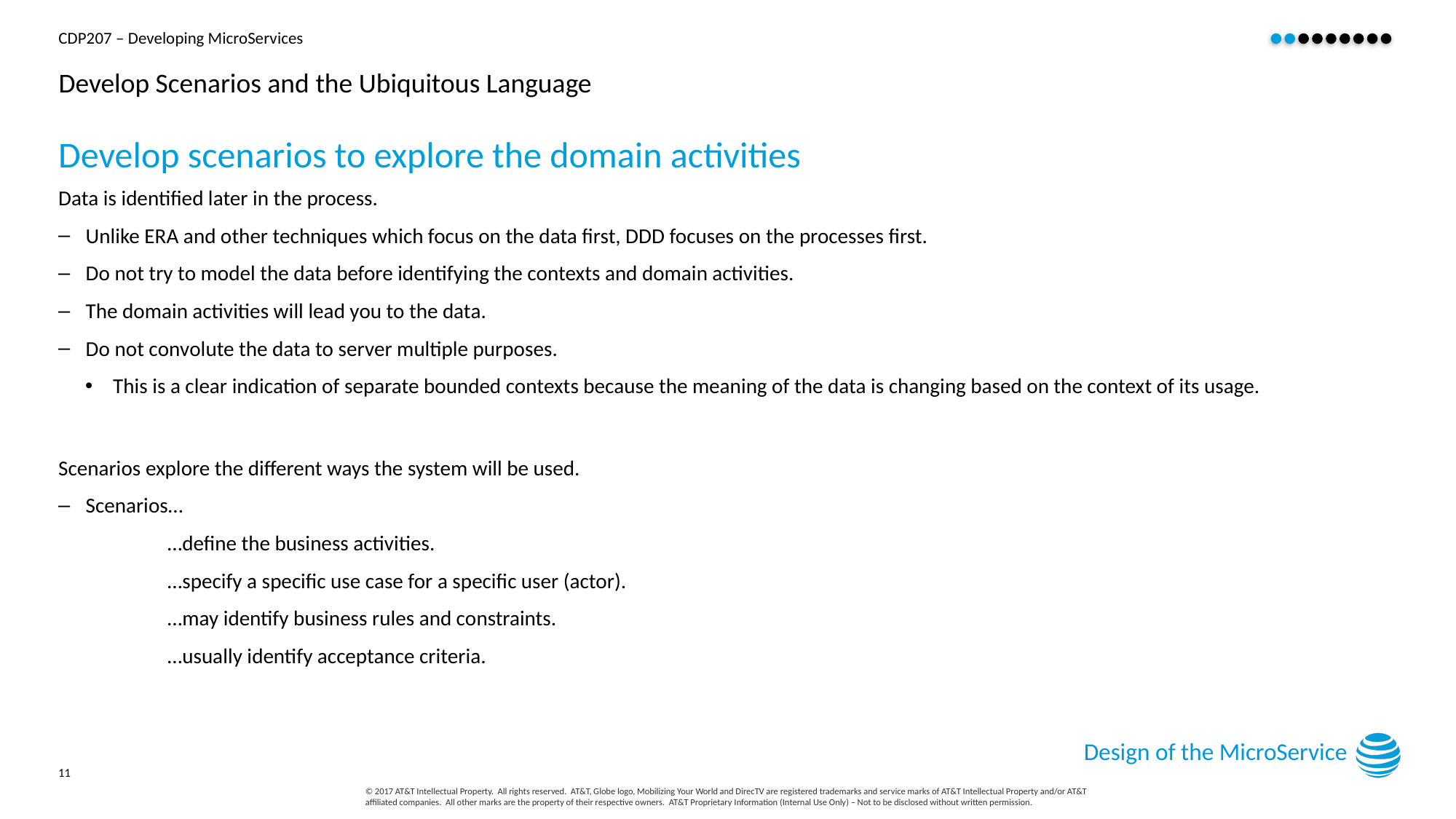

# Develop Scenarios and the Ubiquitous Language
Develop scenarios to explore the domain activities
Data is identified later in the process.
Unlike ERA and other techniques which focus on the data first, DDD focuses on the processes first.
Do not try to model the data before identifying the contexts and domain activities.
The domain activities will lead you to the data.
Do not convolute the data to server multiple purposes.
This is a clear indication of separate bounded contexts because the meaning of the data is changing based on the context of its usage.

Scenarios explore the different ways the system will be used.
Scenarios…
…define the business activities.
…specify a specific use case for a specific user (actor).
…may identify business rules and constraints.
…usually identify acceptance criteria.

Design of the MicroService
11